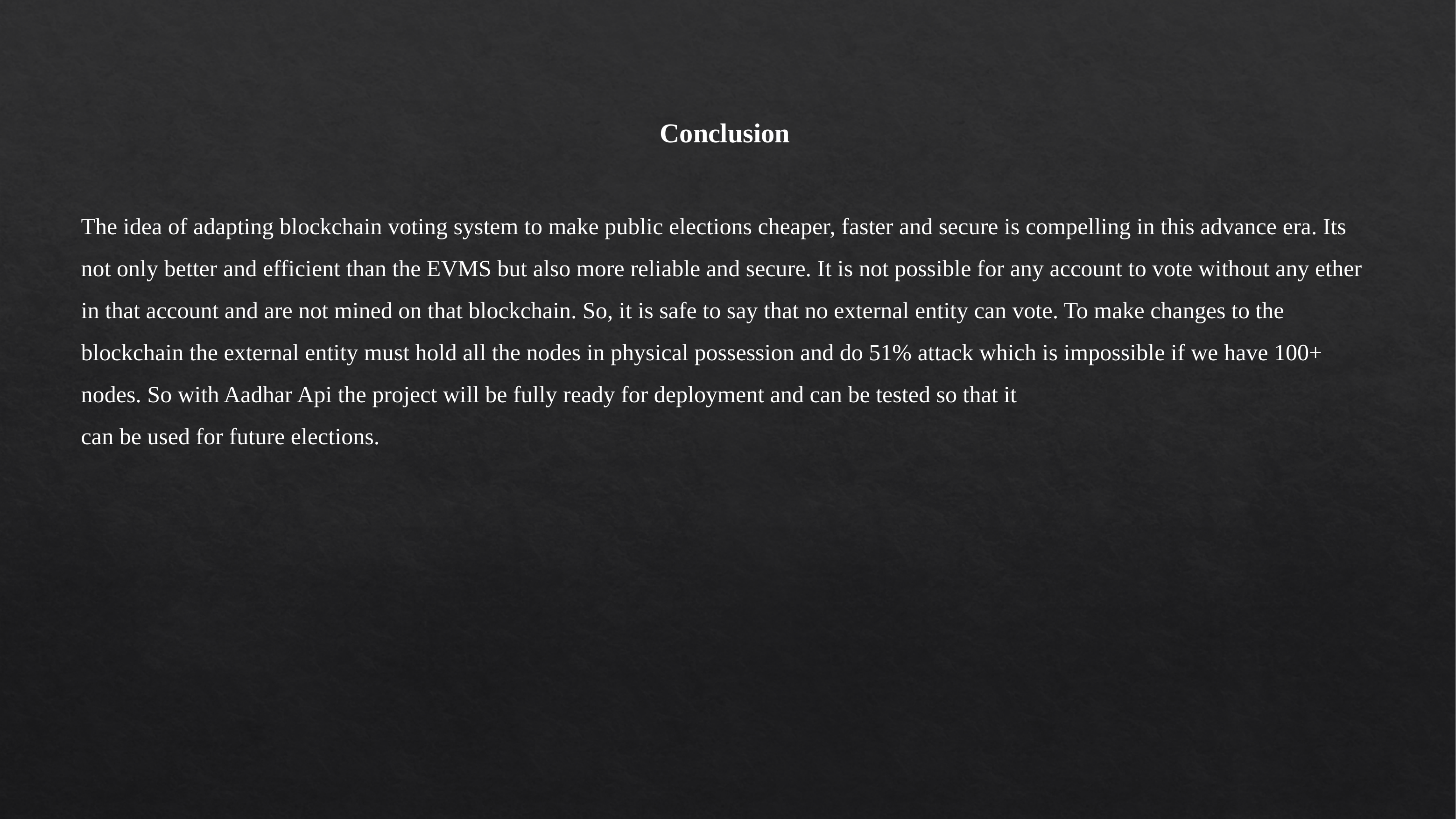

Conclusion

The idea of adapting blockchain voting system to make public elections cheaper, faster and secure is compelling in this advance era. Its not only better and efficient than the EVMS but also more reliable and secure. It is not possible for any account to vote without any ether in that account and are not mined on that blockchain. So, it is safe to say that no external entity can vote. To make changes to the blockchain the external entity must hold all the nodes in physical possession and do 51% attack which is impossible if we have 100+ nodes. So with Aadhar Api the project will be fully ready for deployment and can be tested so that it
can be used for future elections.